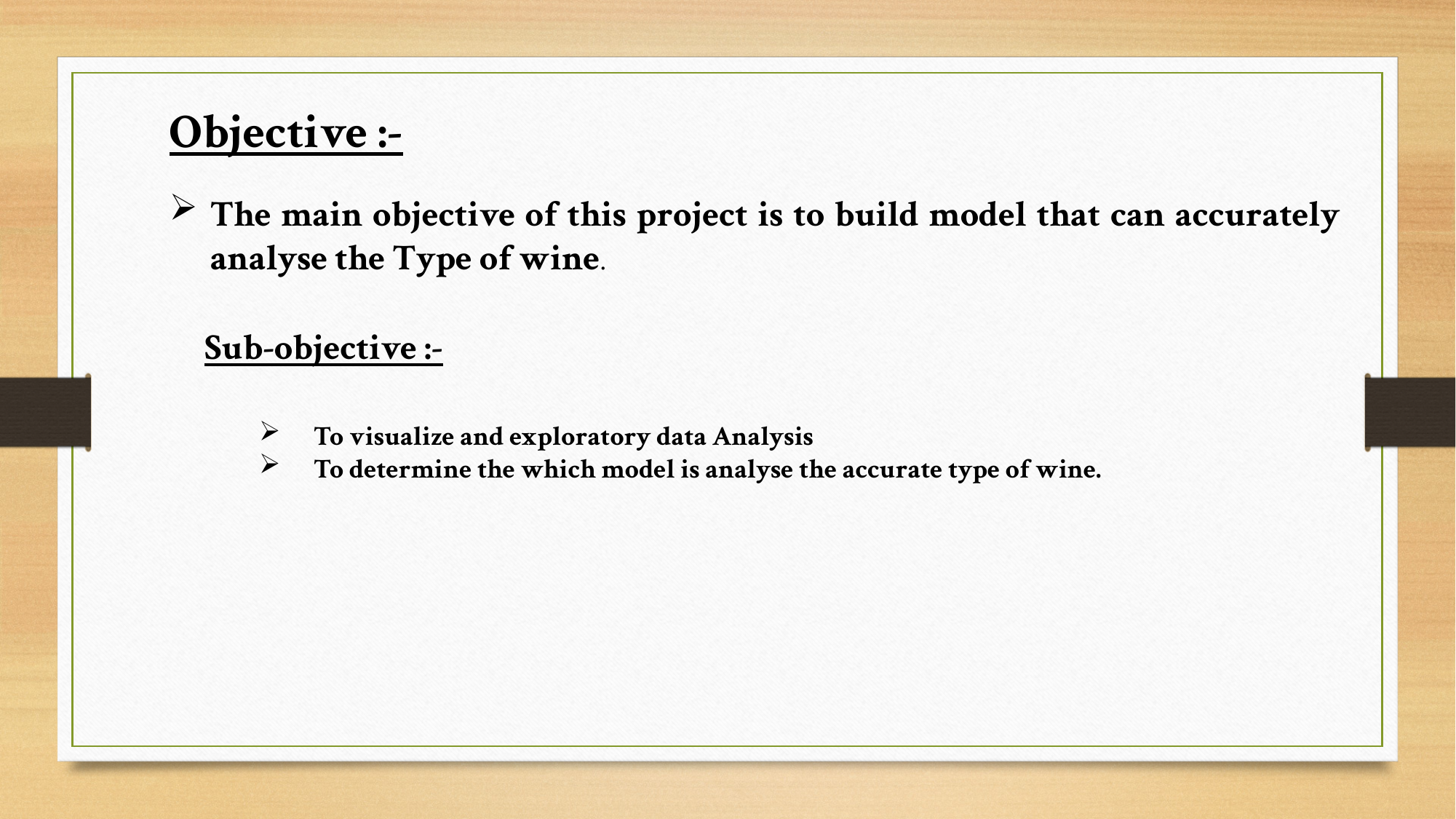

Objective :-

The main objective of this project is to build model that can accurately analyse the Type of wine.

Sub-objective :-

To visualize and exploratory data Analysis
To determine the which model is analyse the accurate type of wine.